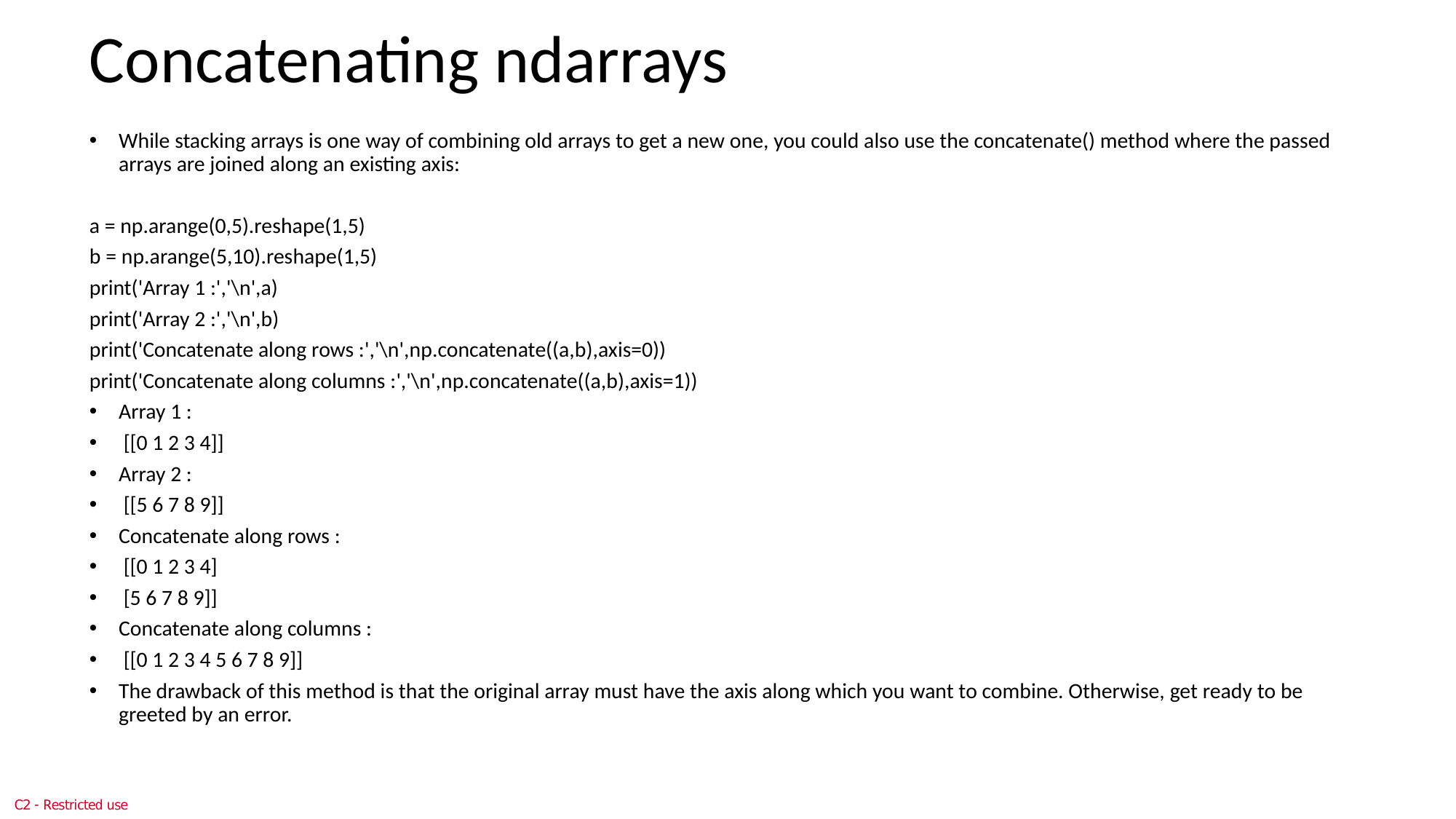

# Concatenating ndarrays
While stacking arrays is one way of combining old arrays to get a new one, you could also use the concatenate() method where the passed arrays are joined along an existing axis:

a = np.arange(0,5).reshape(1,5)
b = np.arange(5,10).reshape(1,5)
print('Array 1 :','\n',a)
print('Array 2 :','\n',b)
print('Concatenate along rows :','\n',np.concatenate((a,b),axis=0))
print('Concatenate along columns :','\n',np.concatenate((a,b),axis=1))
Array 1 :
 [[0 1 2 3 4]]
Array 2 :
 [[5 6 7 8 9]]
Concatenate along rows :
 [[0 1 2 3 4]
 [5 6 7 8 9]]
Concatenate along columns :
 [[0 1 2 3 4 5 6 7 8 9]]
The drawback of this method is that the original array must have the axis along which you want to combine. Otherwise, get ready to be greeted by an error.